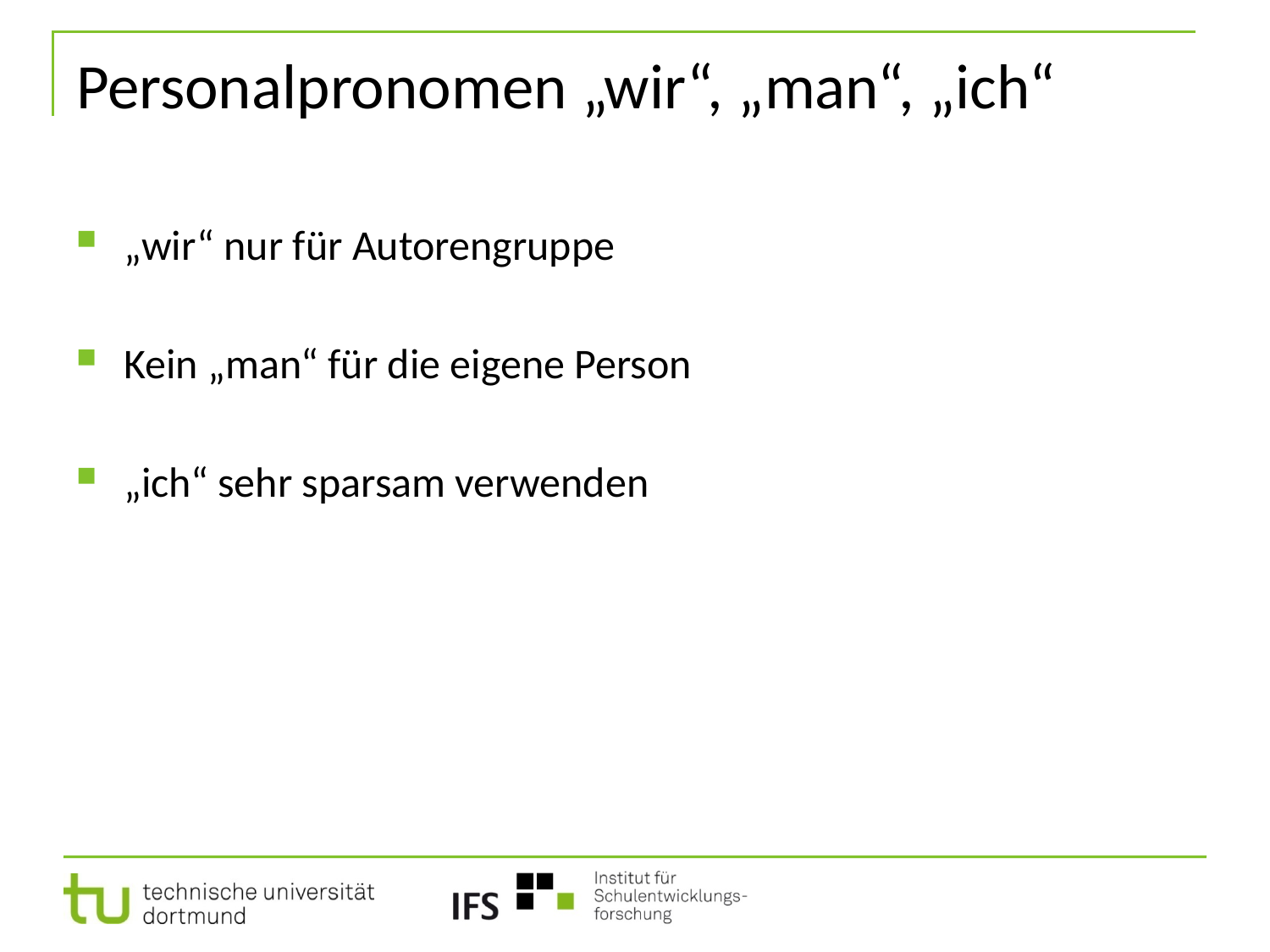

# Personalpronomen „wir“, „man“, „ich“
„wir“ nur für Autorengruppe

Kein „man“ für die eigene Person

„ich“ sehr sparsam verwenden